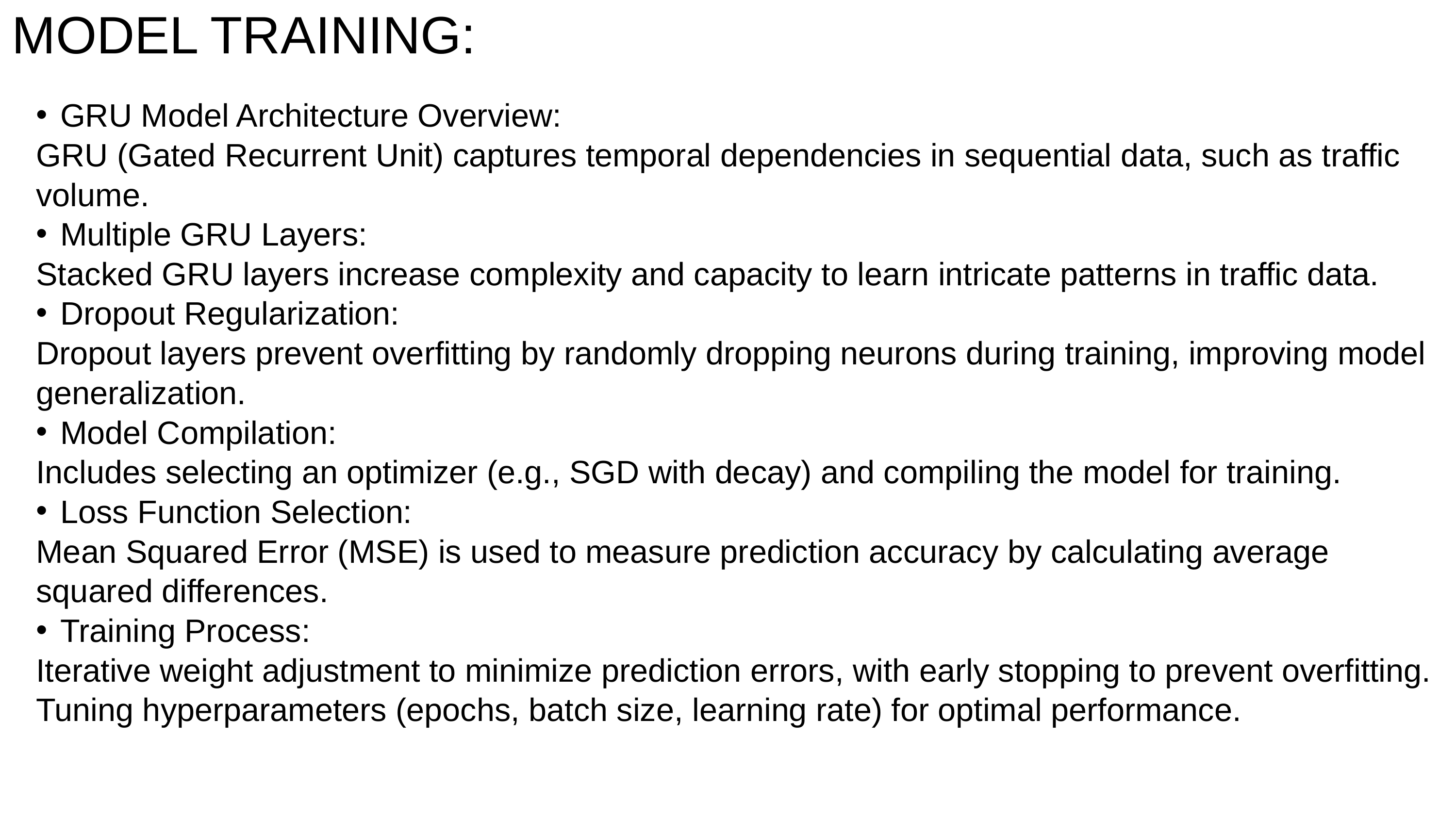

MODEL TRAINING:
GRU Model Architecture Overview:
GRU (Gated Recurrent Unit) captures temporal dependencies in sequential data, such as traffic volume.
Multiple GRU Layers:
Stacked GRU layers increase complexity and capacity to learn intricate patterns in traffic data.
Dropout Regularization:
Dropout layers prevent overfitting by randomly dropping neurons during training, improving model generalization.
Model Compilation:
Includes selecting an optimizer (e.g., SGD with decay) and compiling the model for training.
Loss Function Selection:
Mean Squared Error (MSE) is used to measure prediction accuracy by calculating average squared differences.
Training Process:
Iterative weight adjustment to minimize prediction errors, with early stopping to prevent overfitting.
Tuning hyperparameters (epochs, batch size, learning rate) for optimal performance.